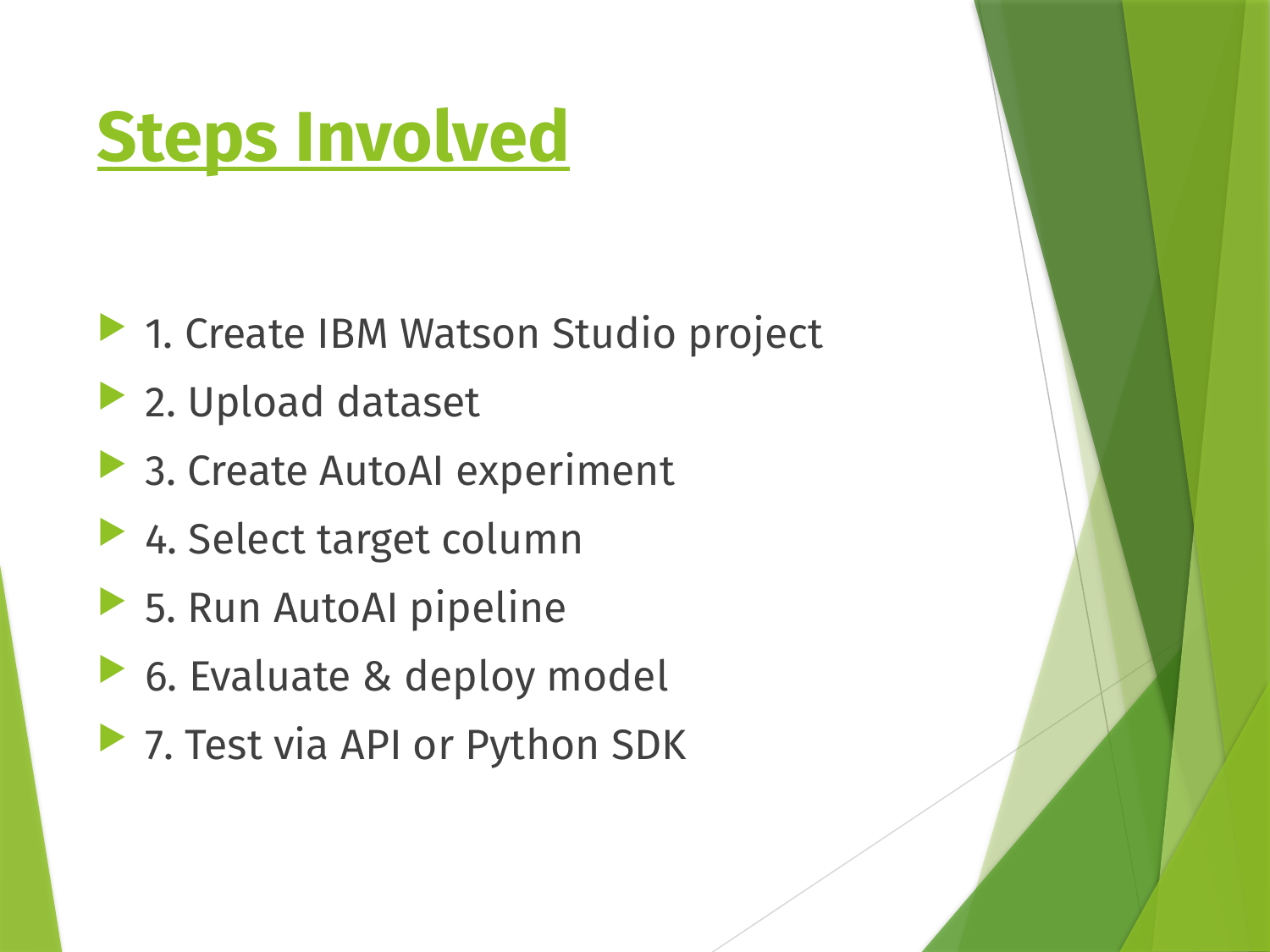

# Steps Involved
1. Create IBM Watson Studio project
2. Upload dataset
3. Create AutoAI experiment
4. Select target column
5. Run AutoAI pipeline
6. Evaluate & deploy model
7. Test via API or Python SDK